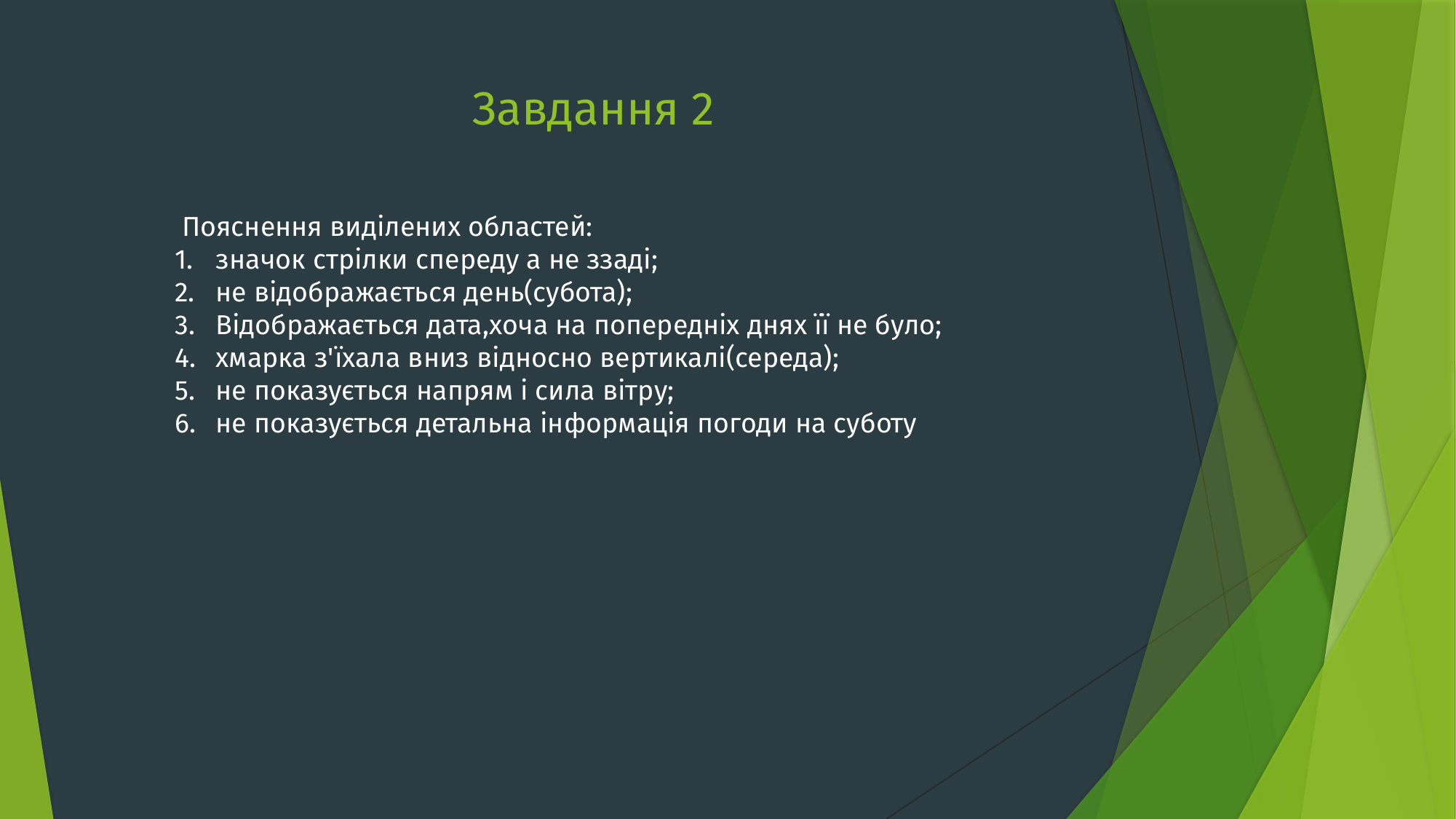

# Завдання 2
 Пояснення виділених областей:
значок стрілки спереду а не ззаді;
не відображається день(субота);
Відображається дата,хоча на попередніх днях її не було;
хмарка з'їхала вниз відносно вертикалі(середа);
не показується напрям і сила вітру;
не показується детальна інформація погоди на суботу